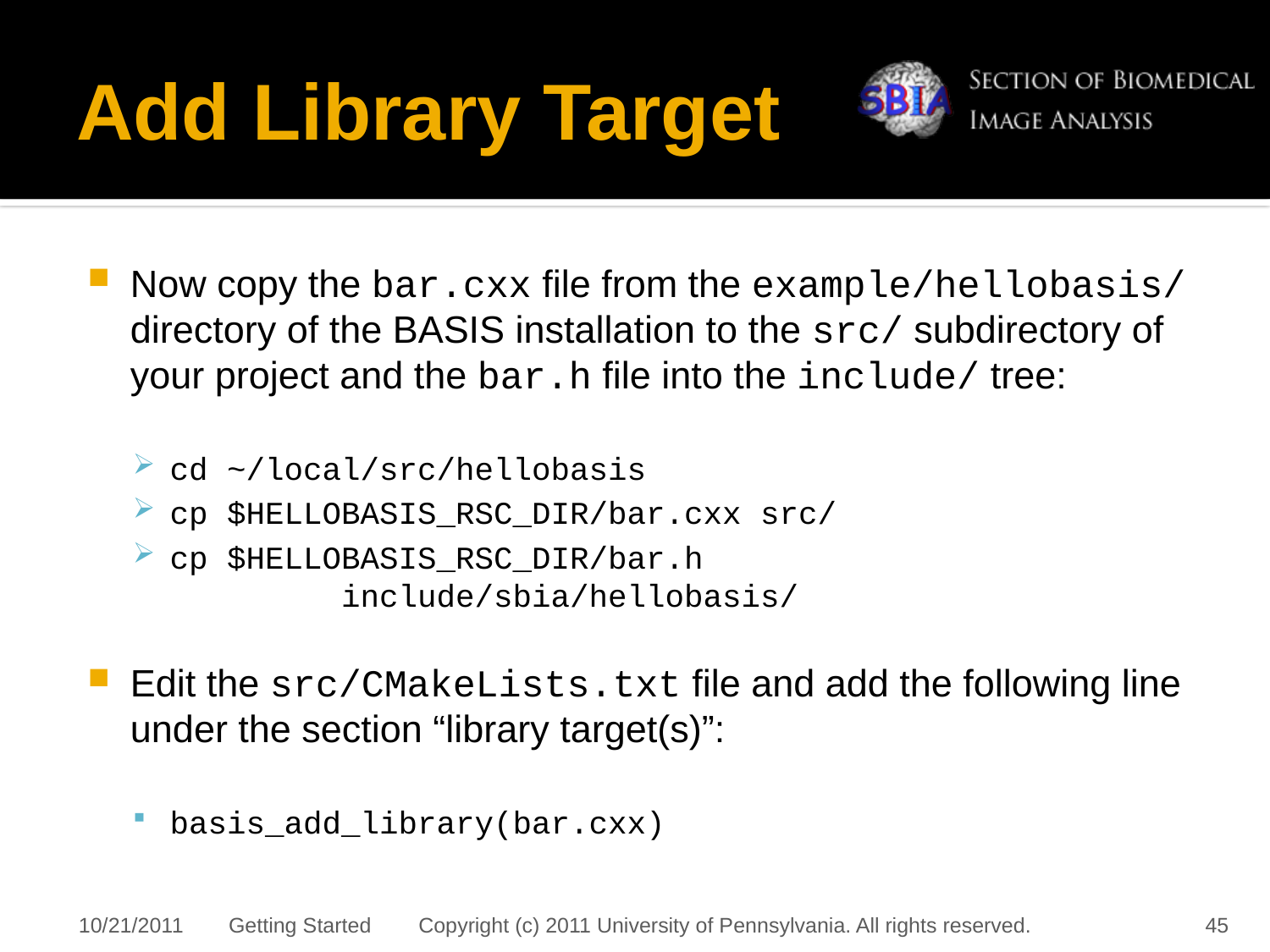

# Add Library Target
Now copy the bar.cxx file from the example/hellobasis/ directory of the BASIS installation to the src/ subdirectory of your project and the bar.h file into the include/ tree:

cd ~/local/src/hellobasis
cp $HELLOBASIS_RSC_DIR/bar.cxx src/
cp $HELLOBASIS_RSC_DIR/bar.h
	include/sbia/hellobasis/

Edit the src/CMakeLists.txt file and add the following line under the section “library target(s)”:

basis_add_library(bar.cxx)
10/21/2011
Getting Started        Copyright (c) 2011 University of Pennsylvania. All rights reserved.
45